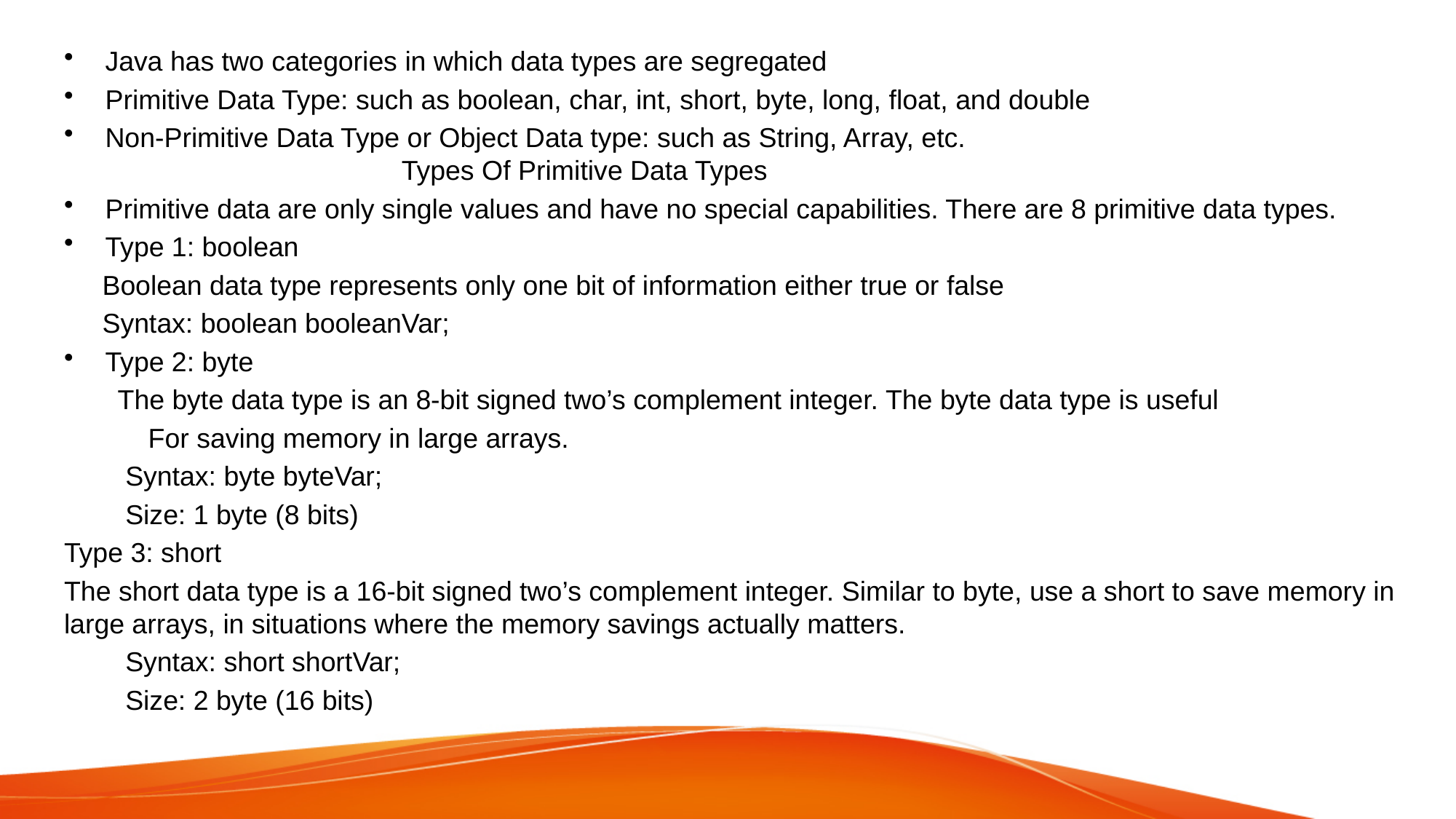

Java has two categories in which data types are segregated
Primitive Data Type: such as boolean, char, int, short, byte, long, float, and double
Non-Primitive Data Type or Object Data type: such as String, Array, etc.                                                                                                   Types Of Primitive Data Types
Primitive data are only single values and have no special capabilities. There are 8 primitive data types.
Type 1: boolean
     Boolean data type represents only one bit of information either true or false
     Syntax: boolean booleanVar;
Type 2: byte
       The byte data type is an 8-bit signed two’s complement integer. The byte data type is useful
           For saving memory in large arrays.
        Syntax: byte byteVar;
        Size: 1 byte (8 bits)
Type 3: short
The short data type is a 16-bit signed two’s complement integer. Similar to byte, use a short to save memory in large arrays, in situations where the memory savings actually matters.
        Syntax: short shortVar;
        Size: 2 byte (16 bits)